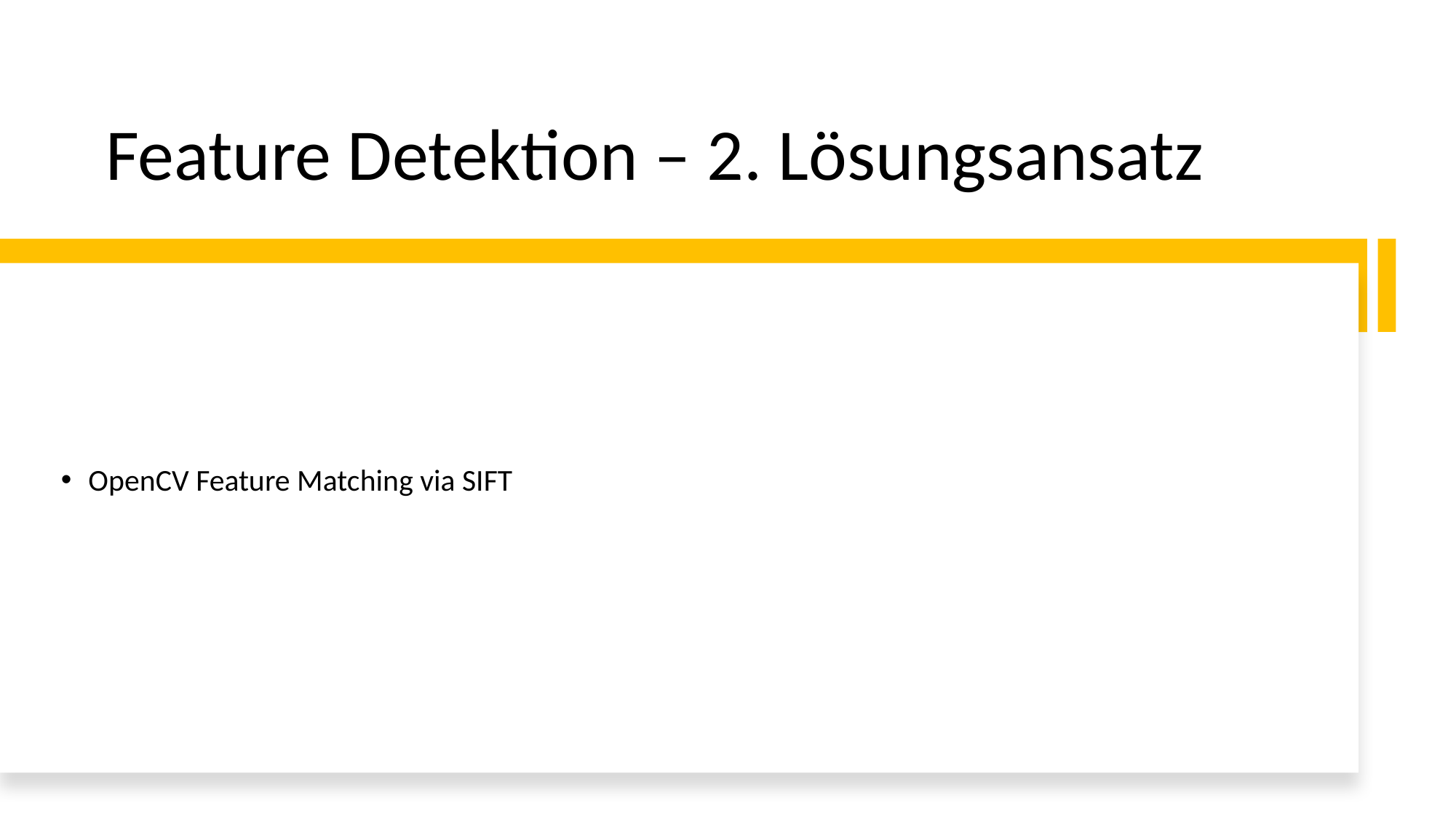

# Feature Detektion – 2. Lösungsansatz

OpenCV Feature Matching via SIFT